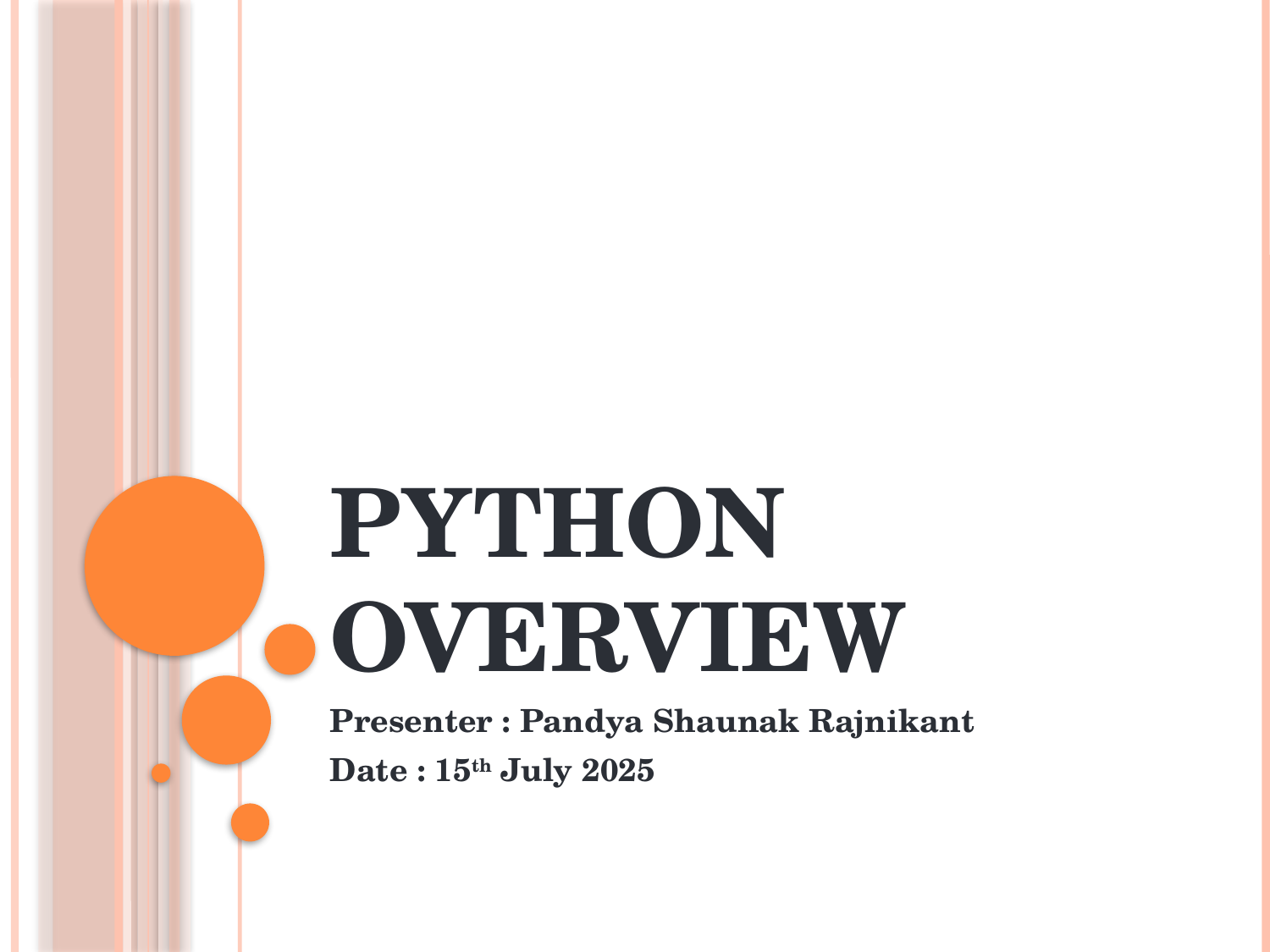

# Python Overview
Presenter : Pandya Shaunak Rajnikant
Date : 15th July 2025